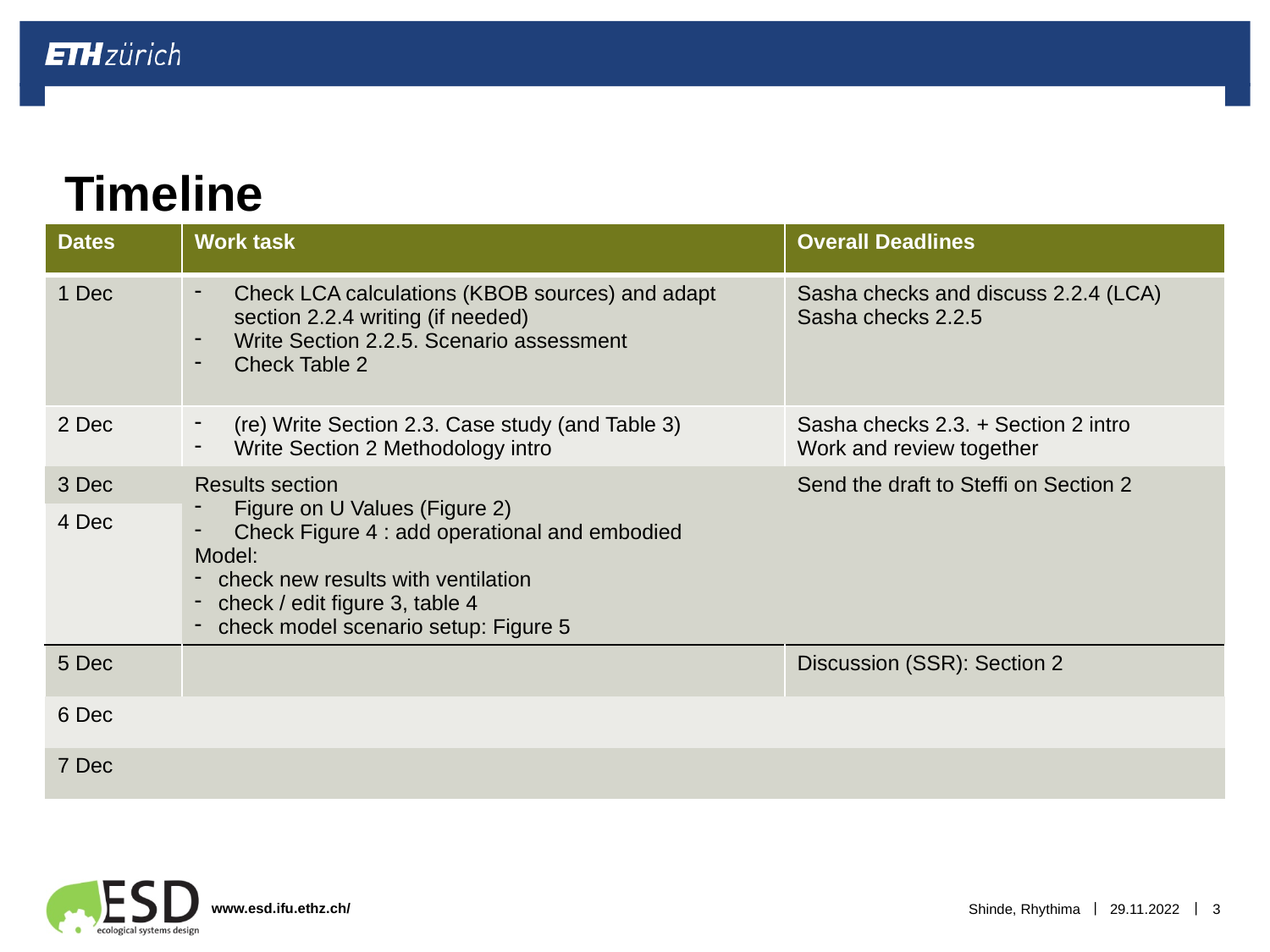

# Timeline
| Dates | Work task | Overall Deadlines |
| --- | --- | --- |
| 1 Dec | Check LCA calculations (KBOB sources) and adapt section 2.2.4 writing (if needed) Write Section 2.2.5. Scenario assessment Check Table 2 | Sasha checks and discuss 2.2.4 (LCA) Sasha checks 2.2.5 |
| 2 Dec | (re) Write Section 2.3. Case study (and Table 3) Write Section 2 Methodology intro | Sasha checks 2.3. + Section 2 intro Work and review together |
| 3 Dec | Results section Figure on U Values (Figure 2) Check Figure 4 : add operational and embodied Model: check new results with ventilation check / edit figure 3, table 4 check model scenario setup: Figure 5 | Send the draft to Steffi on Section 2 |
| 4 Dec |  |  |
| 5 Dec |  | Discussion (SSR): Section 2 |
| 6 Dec |  |  |
| 7 Dec |  |  |
Shinde, Rhythima
29.11.2022
3